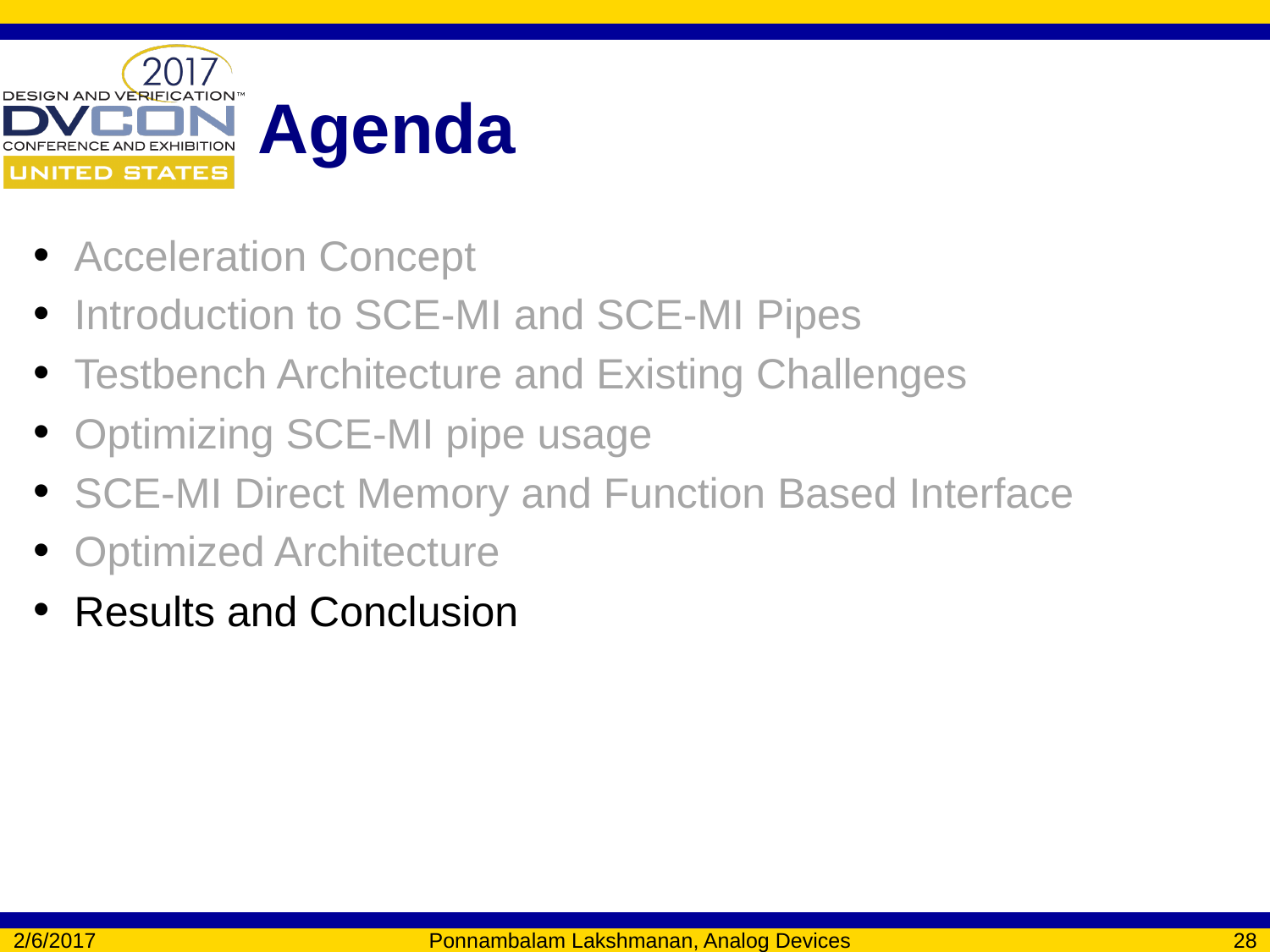

# Agenda
Acceleration Concept
Introduction to SCE-MI and SCE-MI Pipes
Testbench Architecture and Existing Challenges
Optimizing SCE-MI pipe usage
SCE-MI Direct Memory and Function Based Interface
Optimized Architecture
Results and Conclusion
2/6/2017
Ponnambalam Lakshmanan, Analog Devices
28